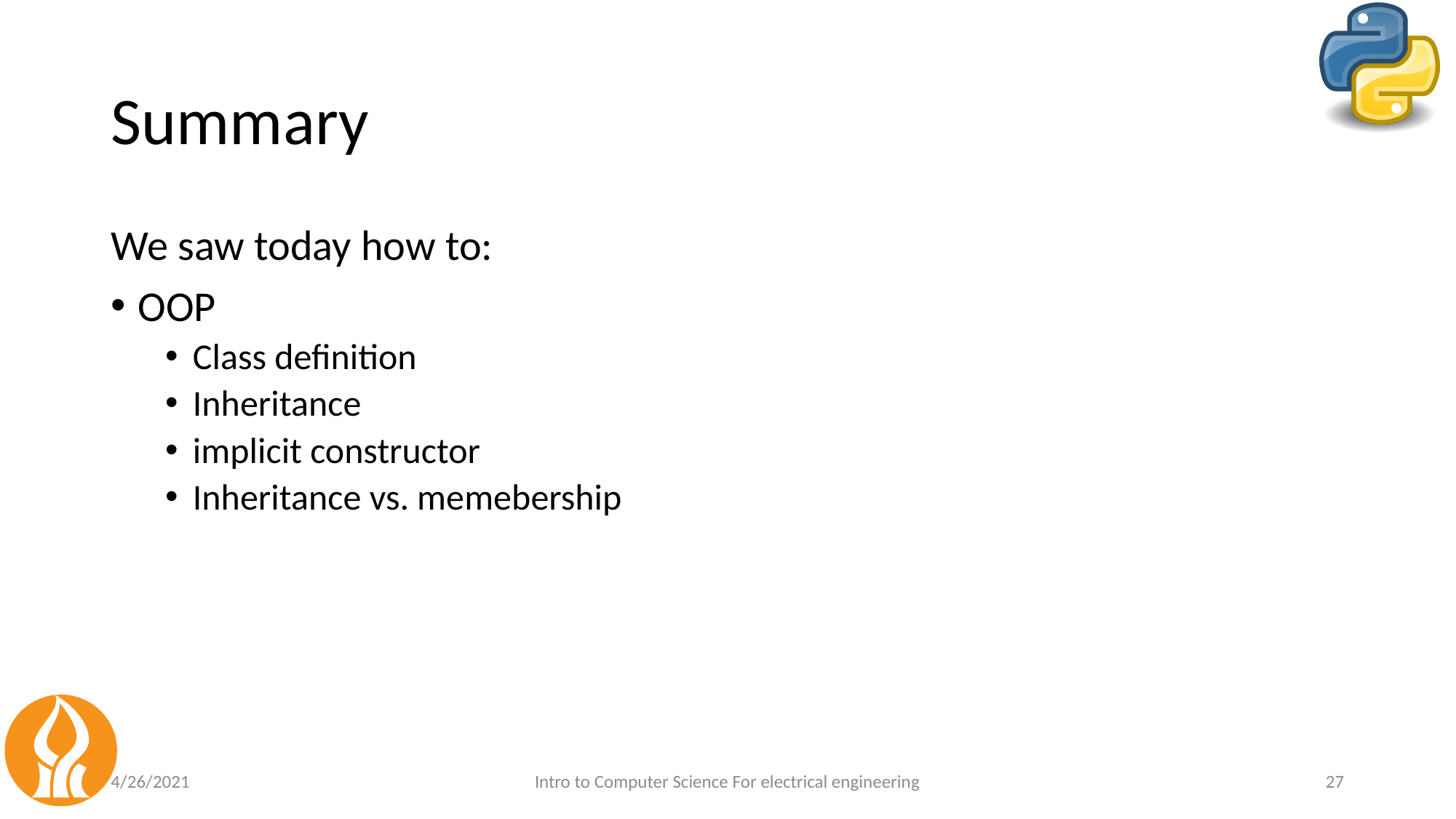

# Summary
We saw today how to:
OOP
Class definition
Inheritance
implicit constructor
Inheritance vs. memebership

4/26/2021
Intro to Computer Science For electrical engineering
27